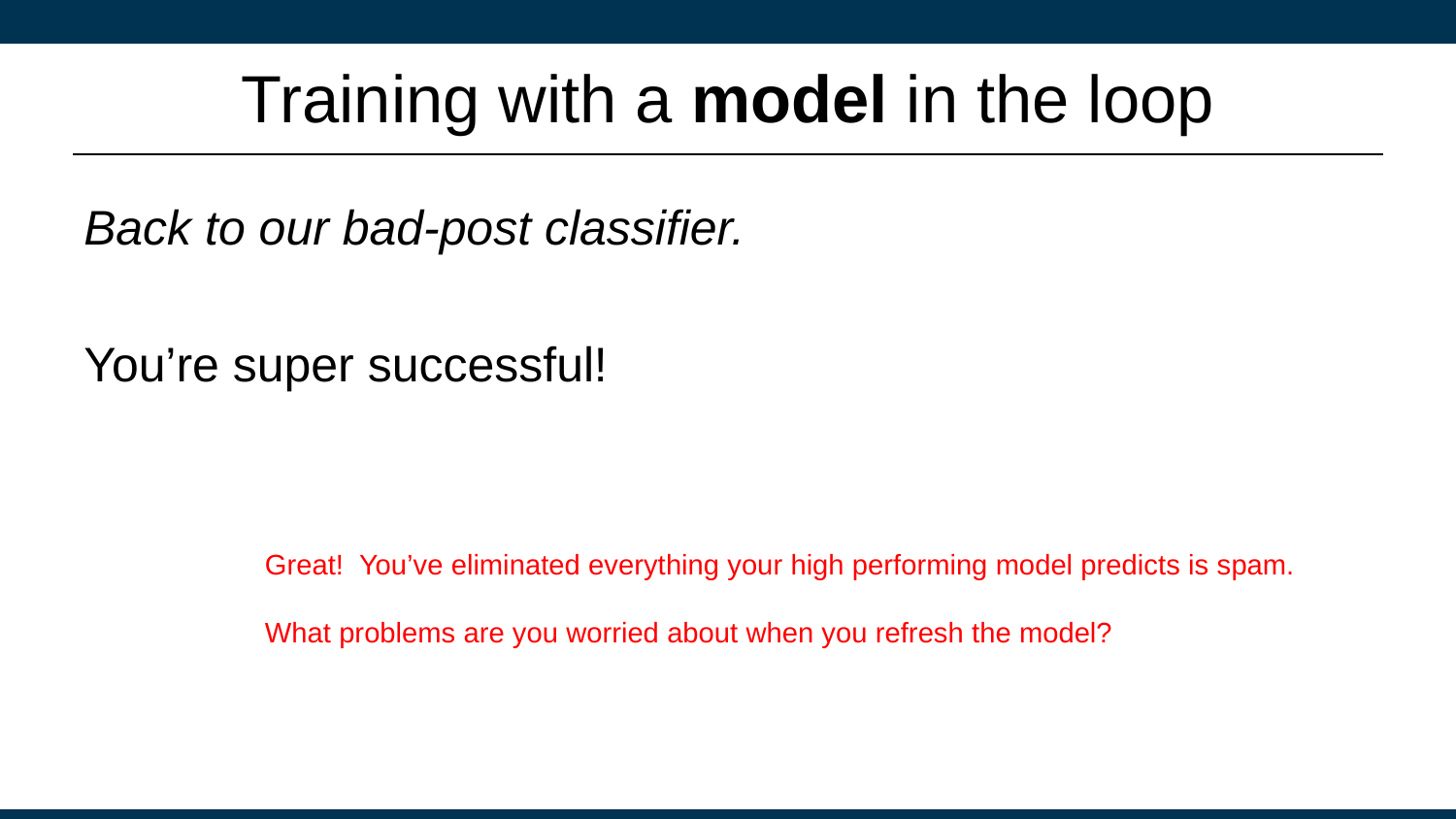

# Training with a model in the loop
Back to our bad-post classifier.

You’re super successful!

Great!  You’ve eliminated everything your high performing model predicts is spam.

What problems are you worried about when you refresh the model?